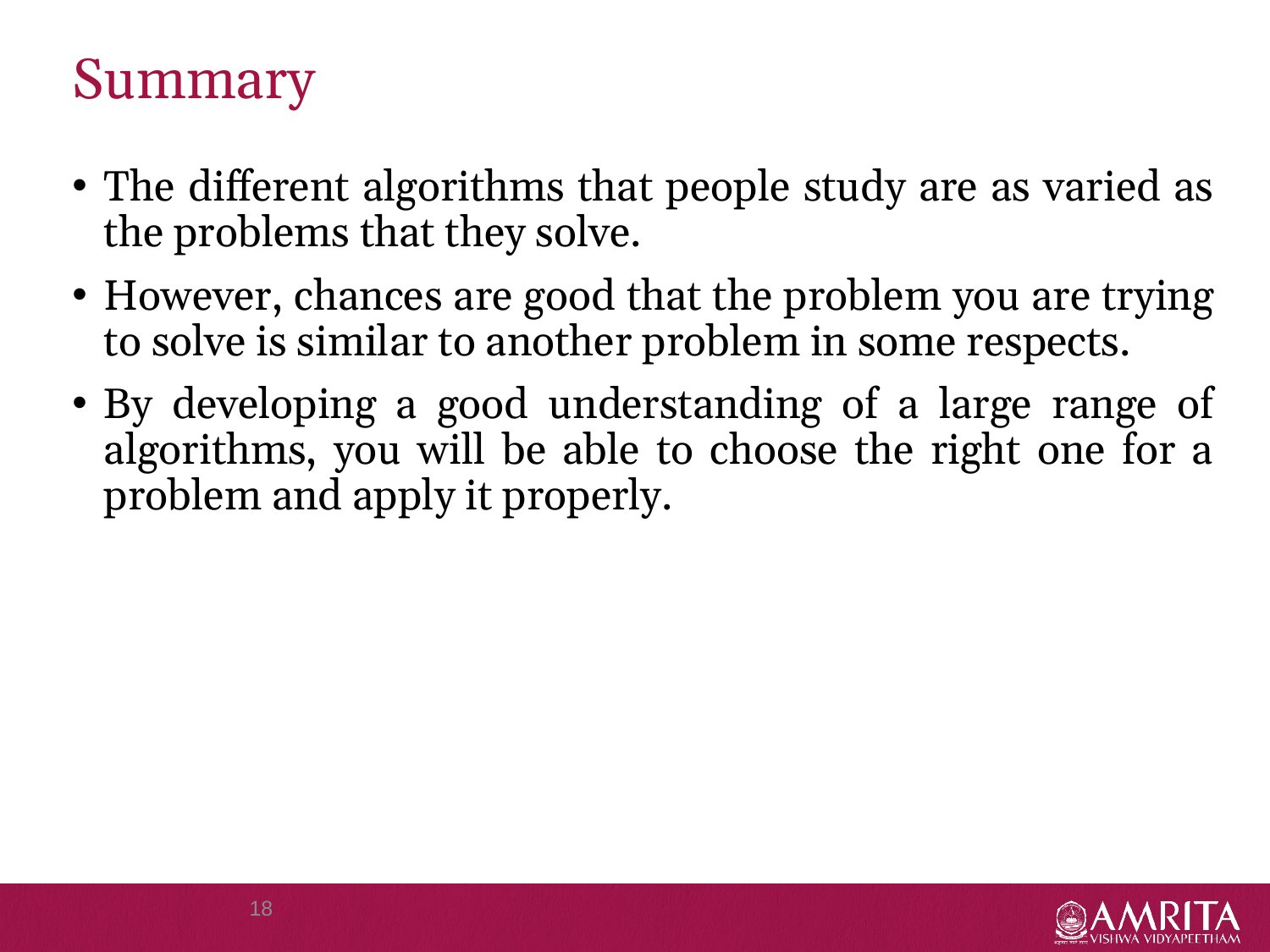

# Summary
The different algorithms that people study are as varied as the problems that they solve.
However, chances are good that the problem you are trying to solve is similar to another problem in some respects.
By developing a good understanding of a large range of algorithms, you will be able to choose the right one for a problem and apply it properly.
18